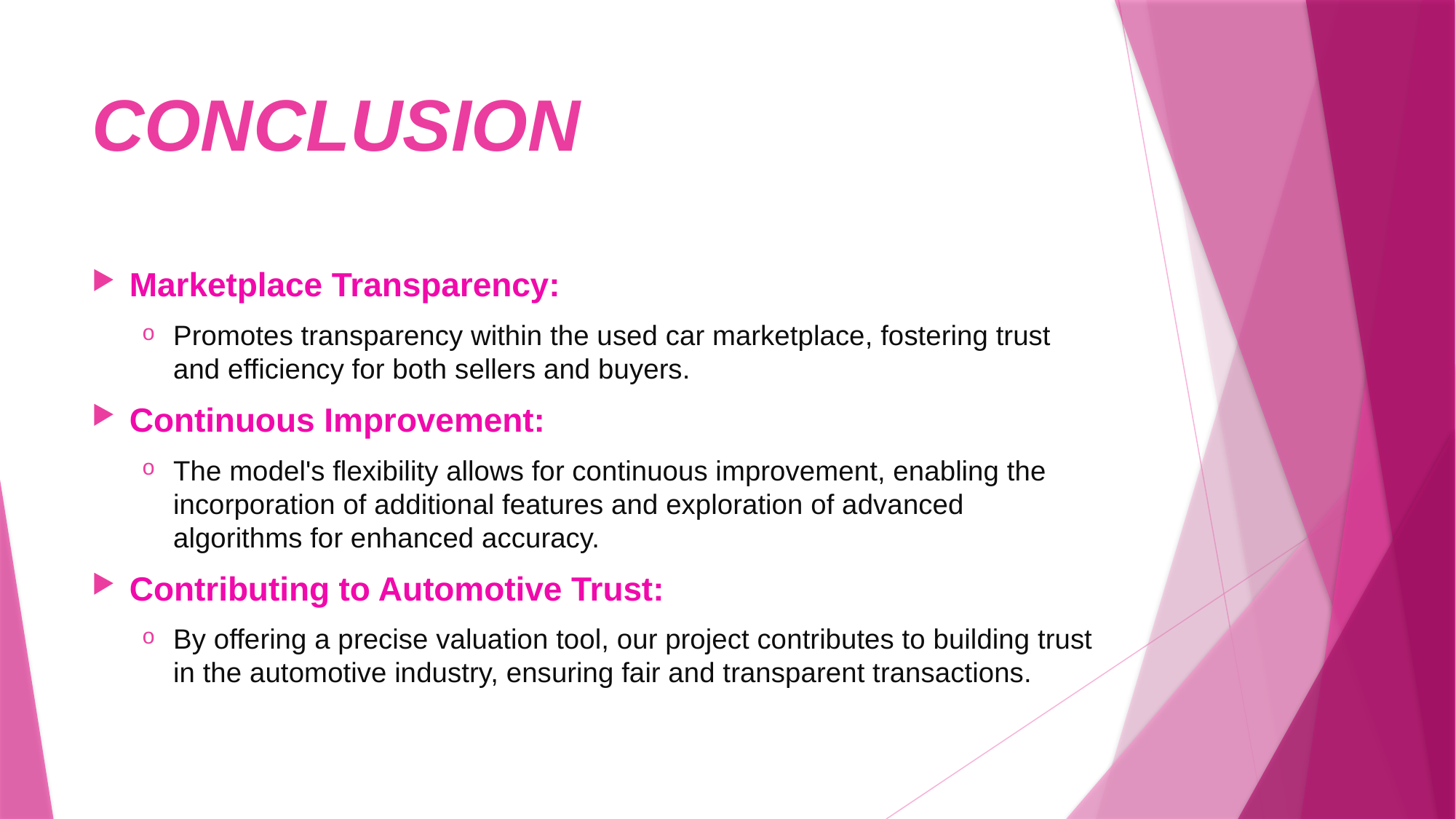

# CONCLUSION
Marketplace Transparency:
Promotes transparency within the used car marketplace, fostering trust and efficiency for both sellers and buyers.
Continuous Improvement:
The model's flexibility allows for continuous improvement, enabling the incorporation of additional features and exploration of advanced algorithms for enhanced accuracy.
Contributing to Automotive Trust:
By offering a precise valuation tool, our project contributes to building trust in the automotive industry, ensuring fair and transparent transactions.